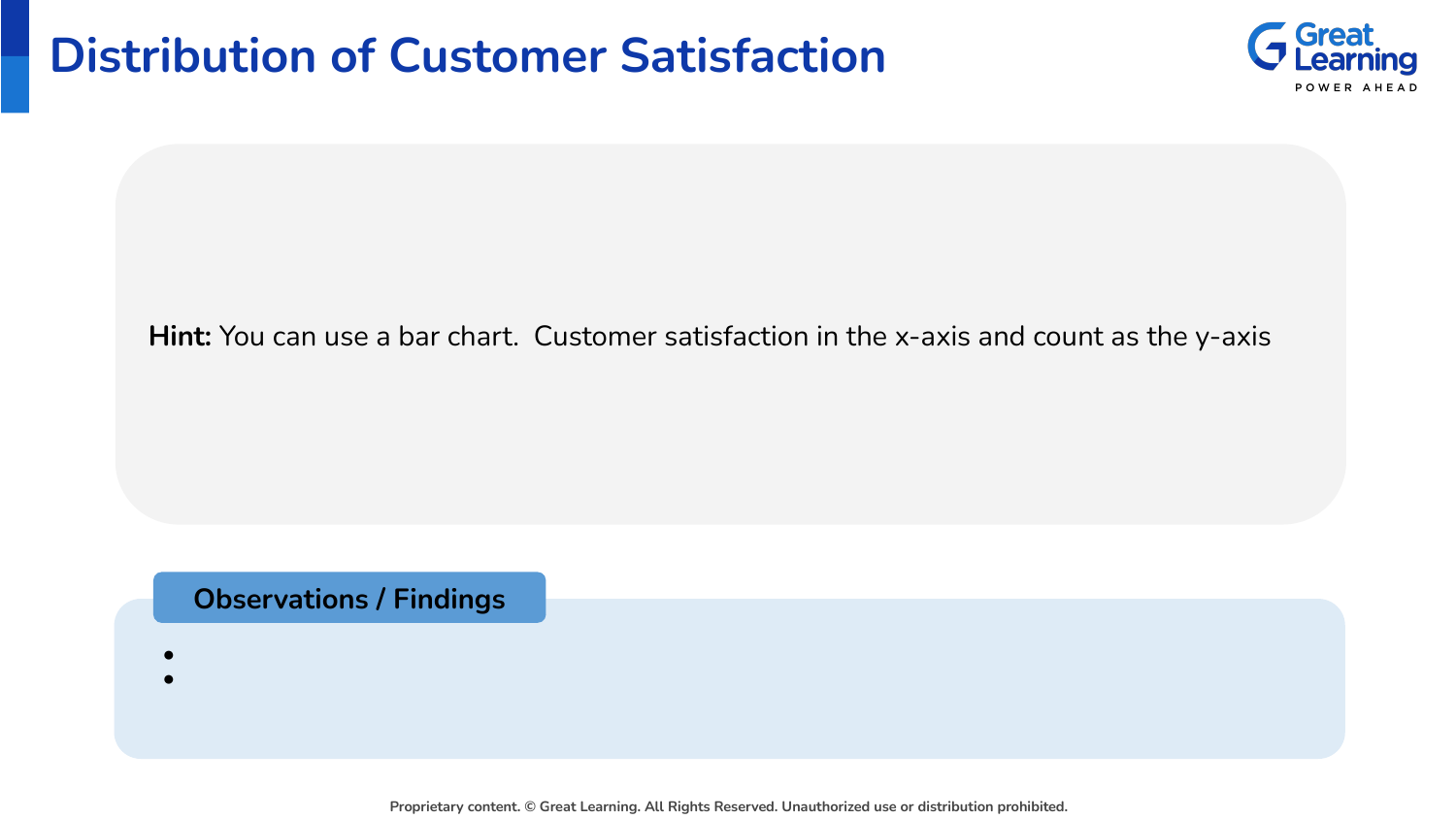

Distribution of Customer Satisfaction
Hint: You can use a bar chart.  Customer satisfaction in the x-axis and count as the y-axis
Observations / Findings